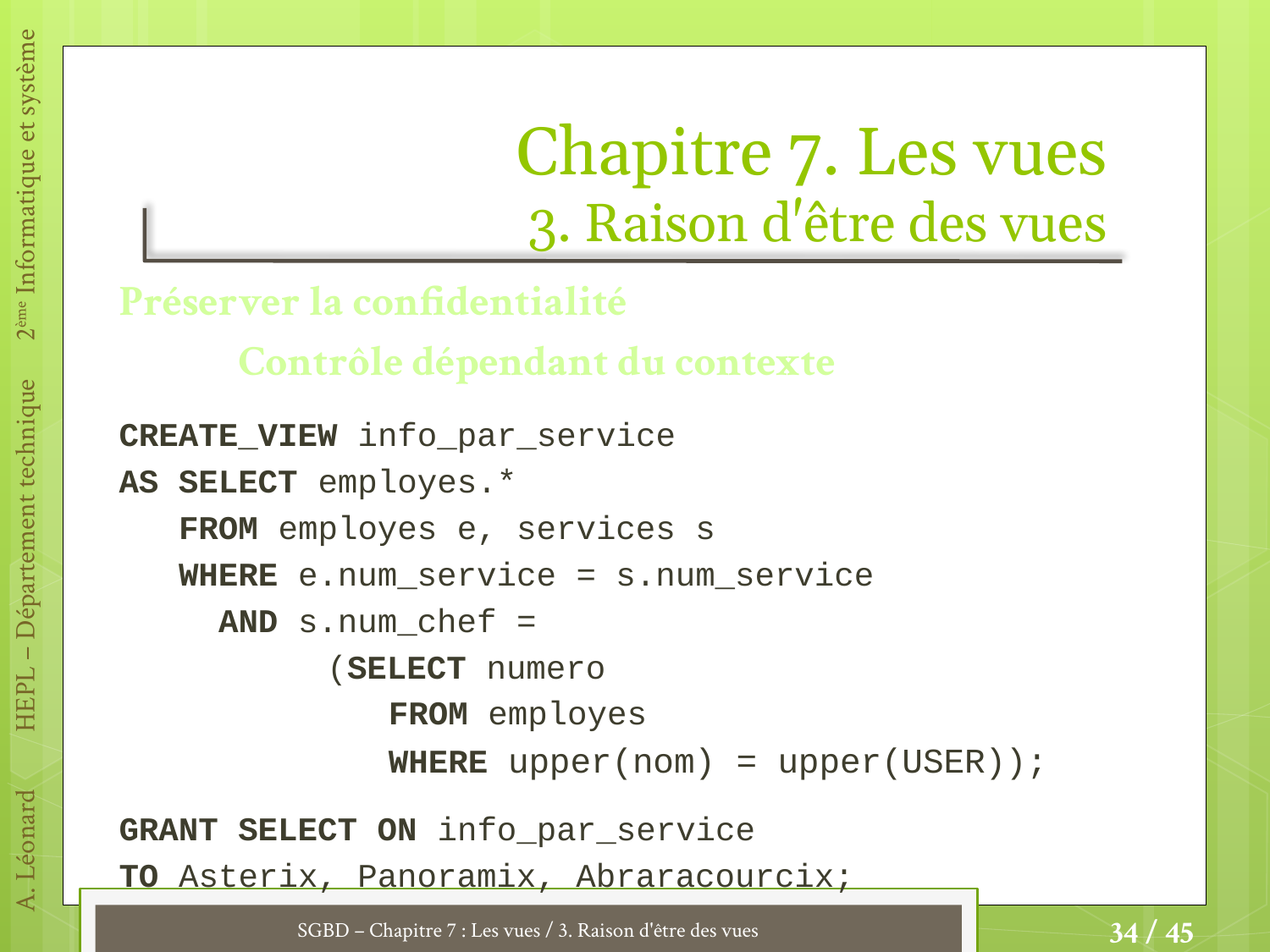

# Chapitre 7. Les vues 3. Raison d'être des vues
Préserver la confidentialité
	Contrôle dépendant du contexte

CREATE_VIEW info_par_service
AS SELECT employes.*
   FROM employes e, services s
   WHERE e.num_service = s.num_service
     AND s.num_chef =
       (SELECT numero
        FROM employes
        WHERE upper(nom) = upper(USER));

GRANT SELECT ON info_par_service
TO Asterix, Panoramix, Abraracourcix;
SGBD – Chapitre 7 : Les vues / 3. Raison d'être des vues